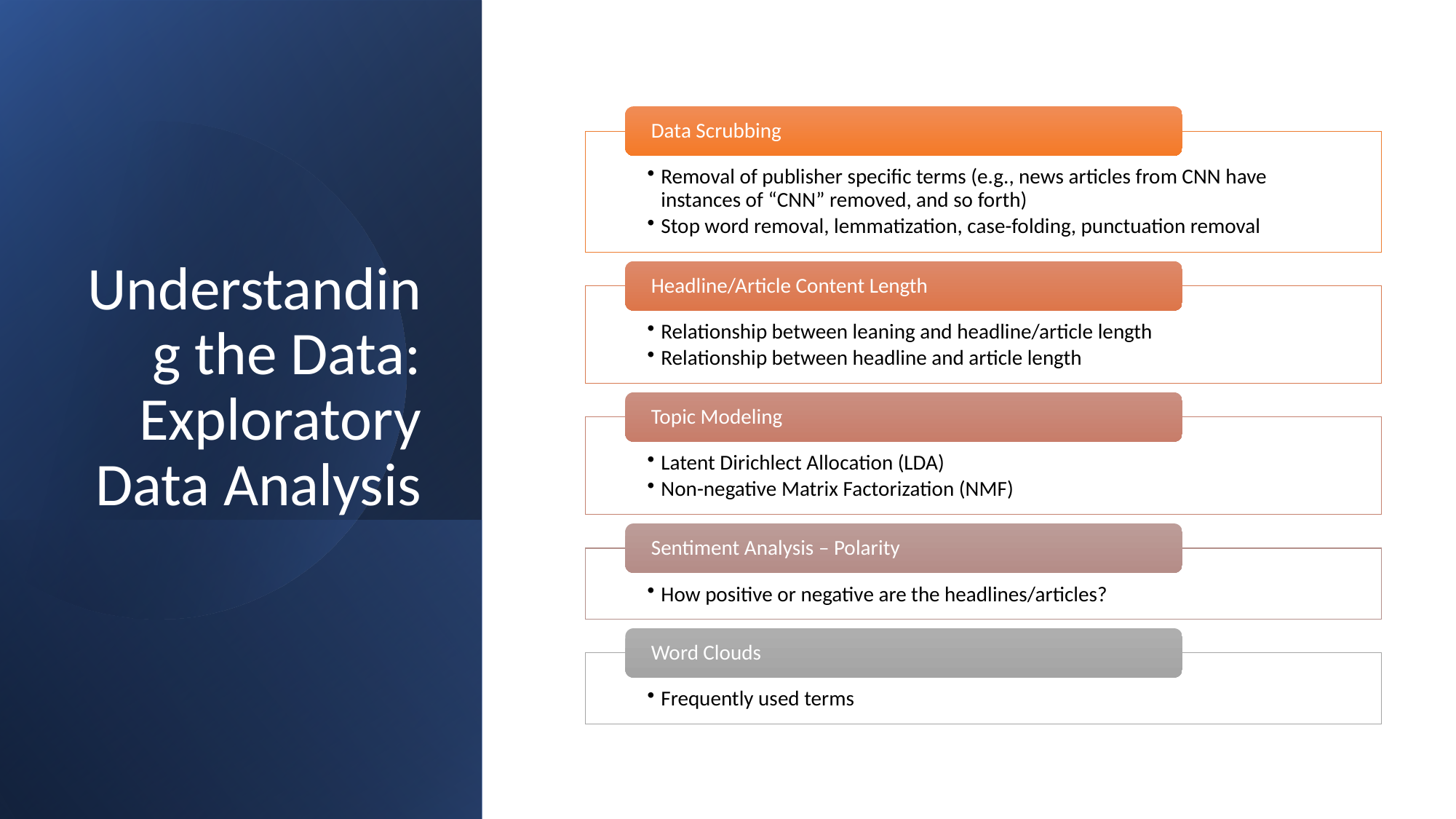

Removal of publisher specific terms (e.g., news articles from CNN have instances of “CNN” removed, and so forth)
Stop word removal, lemmatization, case-folding, punctuation removal
Data Scrubbing
Relationship between leaning and headline/article length
Relationship between headline and article length
Headline/Article Content Length
Latent Dirichlect Allocation (LDA)
Non-negative Matrix Factorization (NMF)
Topic Modeling
How positive or negative are the headlines/articles?
Sentiment Analysis – Polarity
Frequently used terms
Word Clouds

# Understanding the Data: Exploratory Data Analysis

6